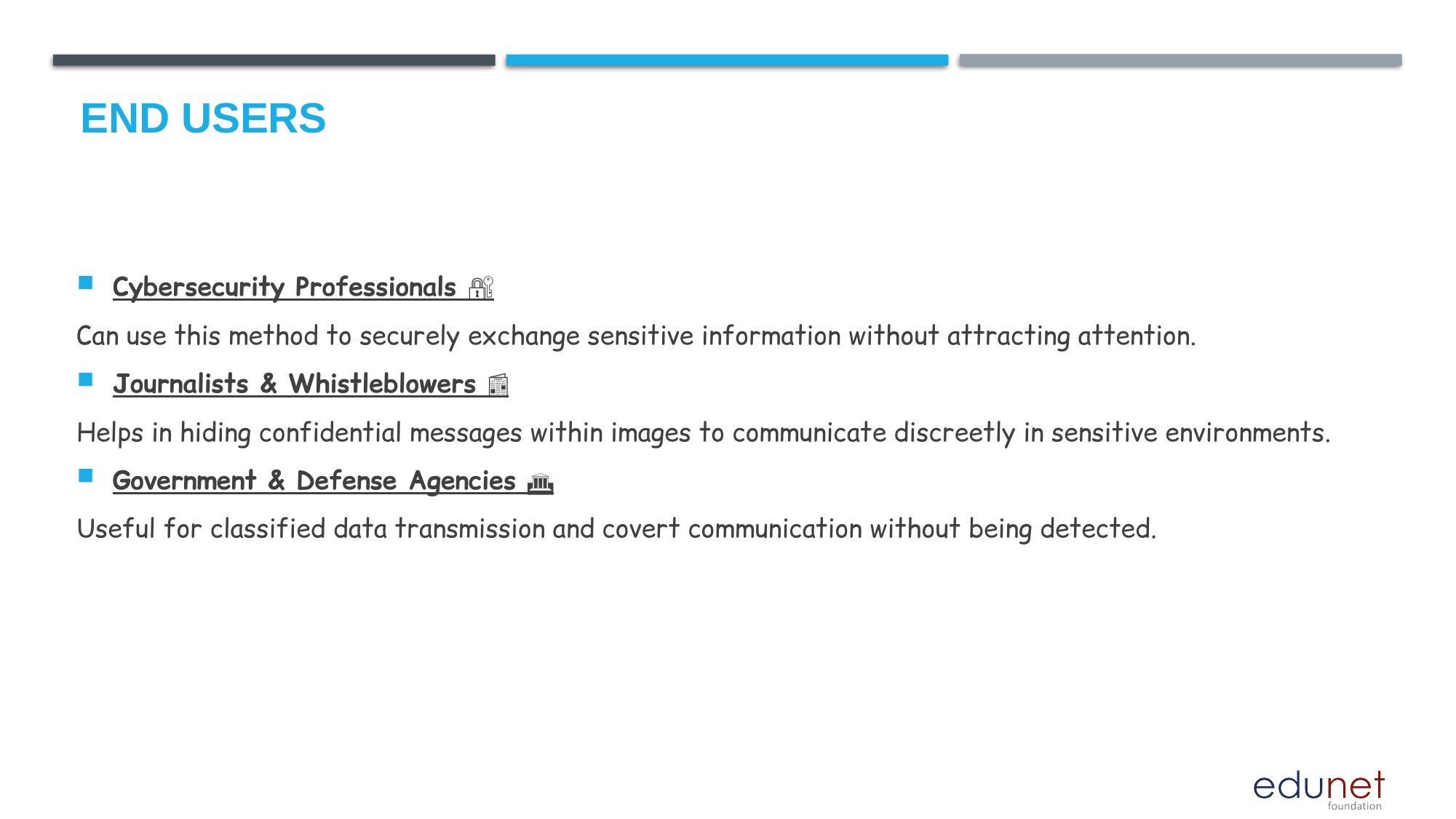

# End users
Cybersecurity Professionals 🔐
Can use this method to securely exchange sensitive information without attracting attention.
Journalists & Whistleblowers 📰
Helps in hiding confidential messages within images to communicate discreetly in sensitive environments.
Government & Defense Agencies 🏛️
Useful for classified data transmission and covert communication without being detected.